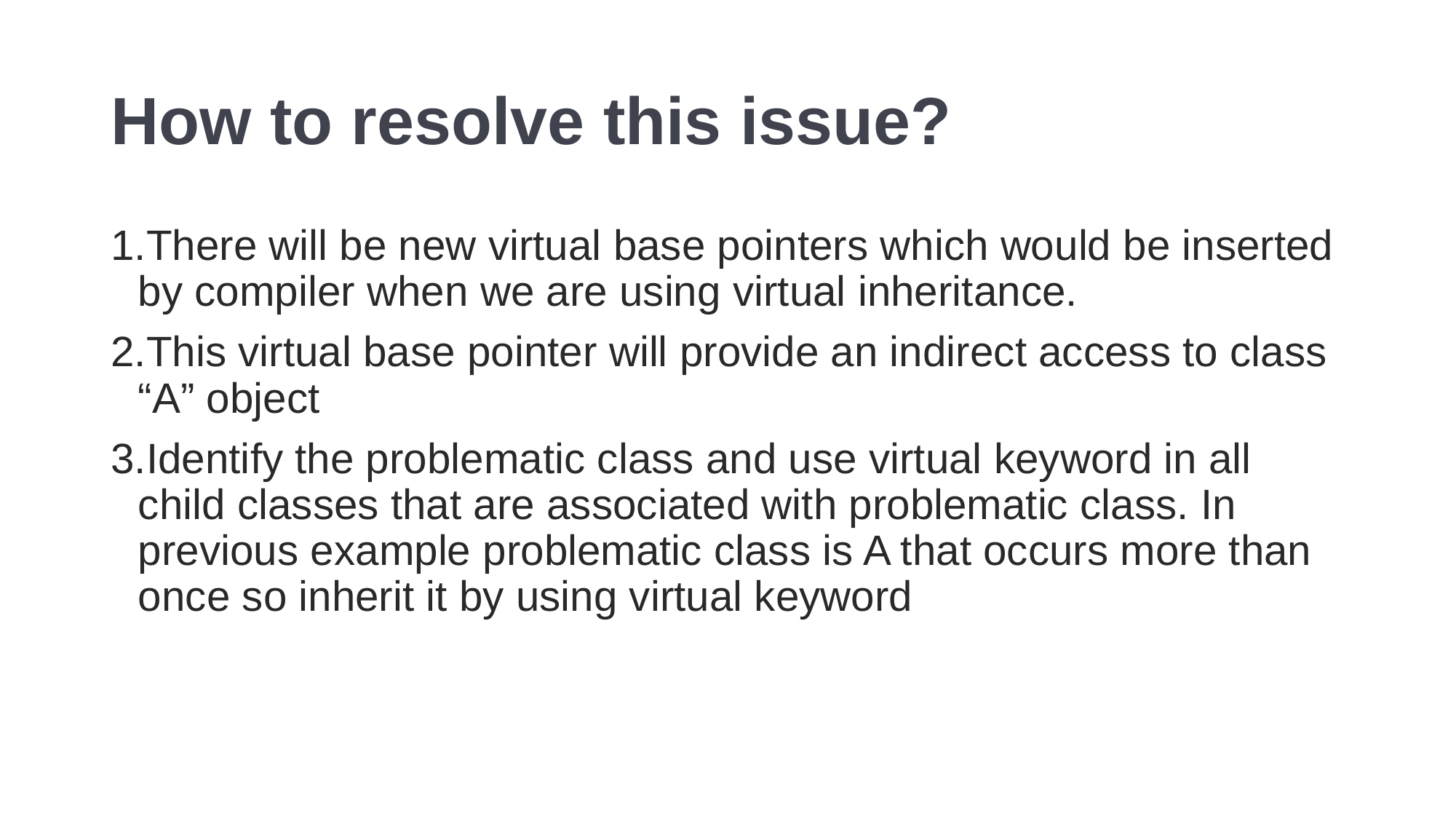

# How to resolve this issue?
There will be new virtual base pointers which would be inserted by compiler when we are using virtual inheritance.
This virtual base pointer will provide an indirect access to class “A” object
Identify the problematic class and use virtual keyword in all child classes that are associated with problematic class. In previous example problematic class is A that occurs more than once so inherit it by using virtual keyword